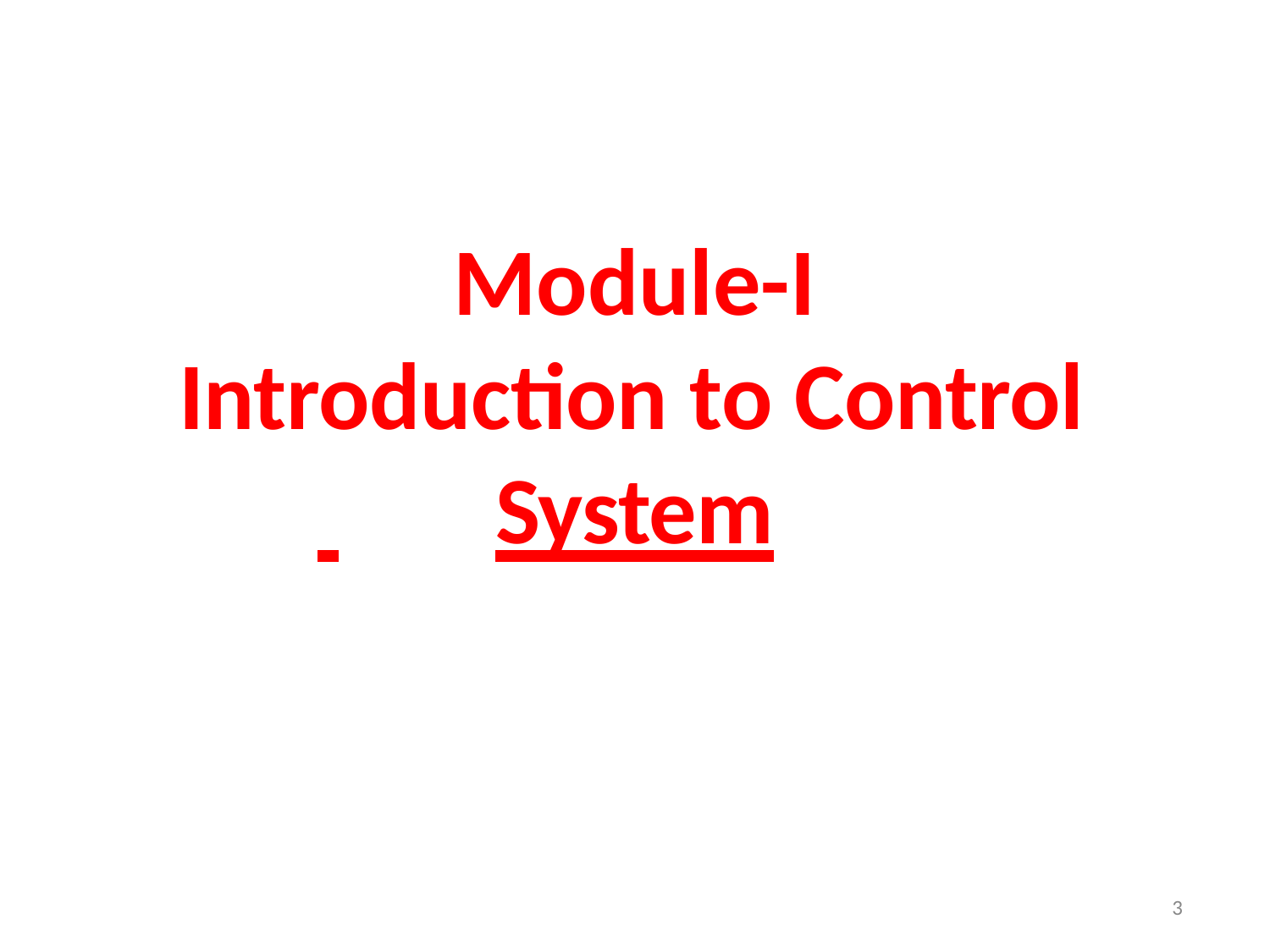

# Module-I  Introduction to Control
 	System
3